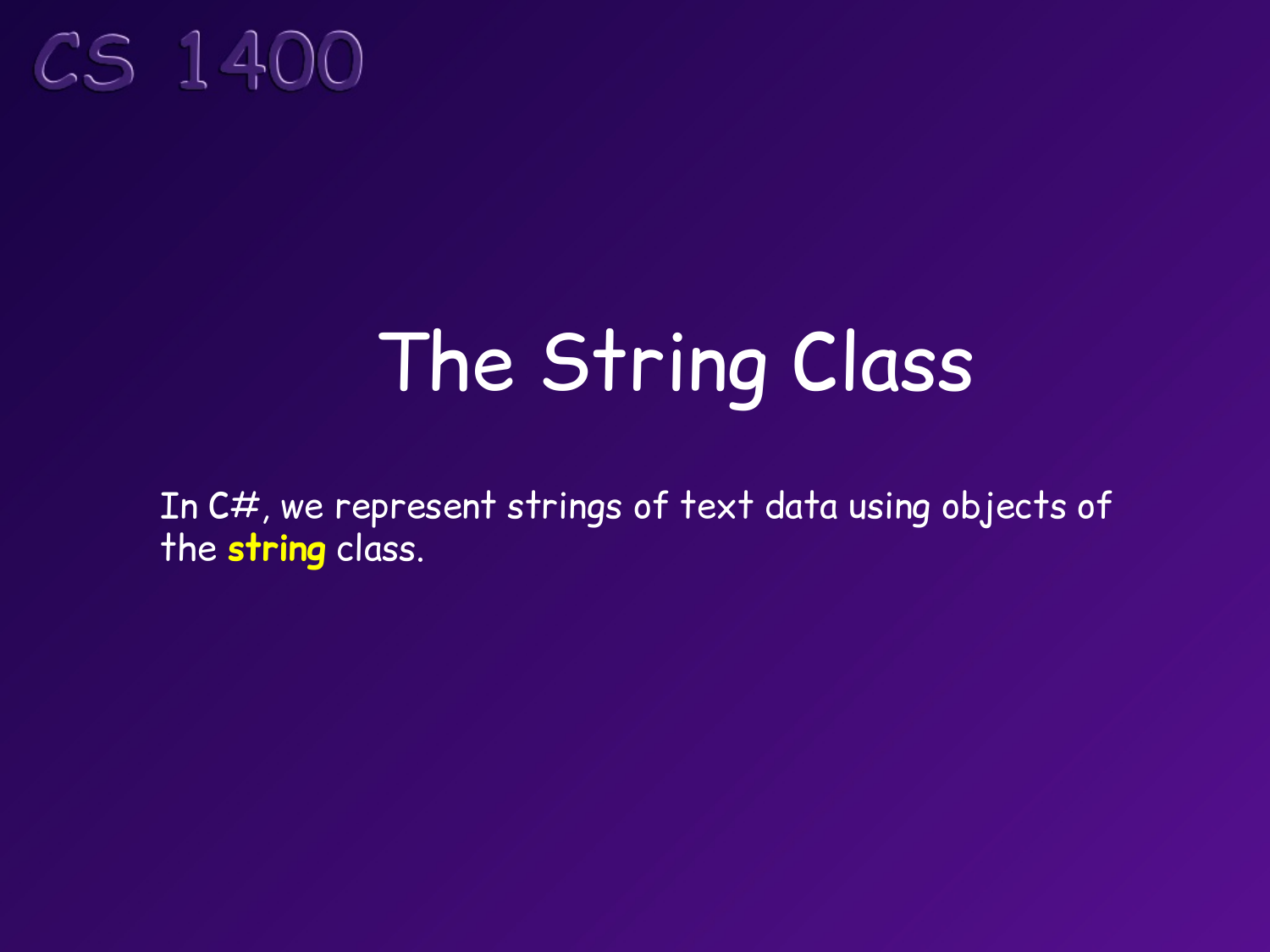

# The String Class
In C#, we represent strings of text data using objects of
the string class.